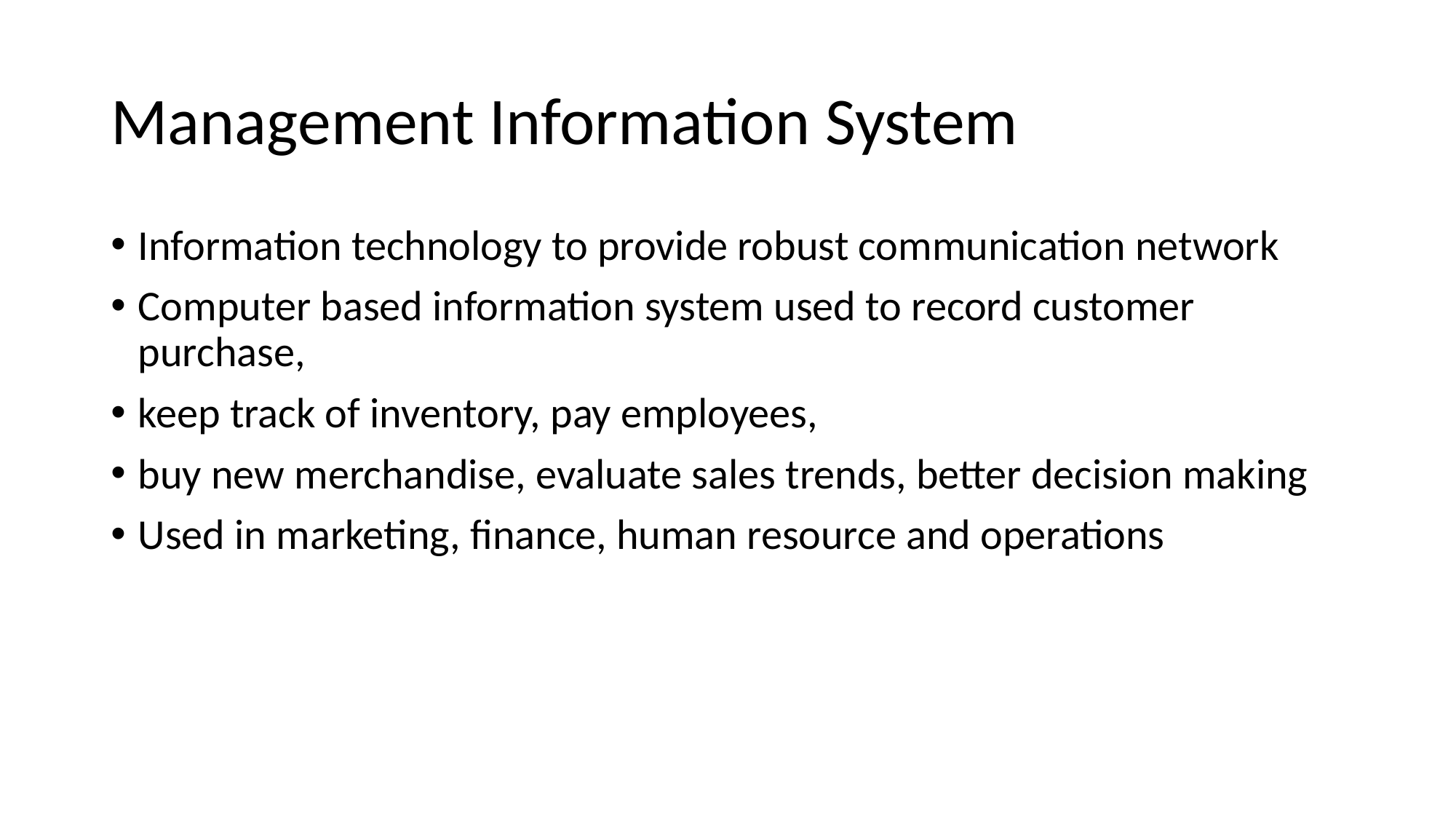

# Management Information System
Information technology to provide robust communication network
Computer based information system used to record customer purchase,
keep track of inventory, pay employees,
buy new merchandise, evaluate sales trends, better decision making
Used in marketing, finance, human resource and operations